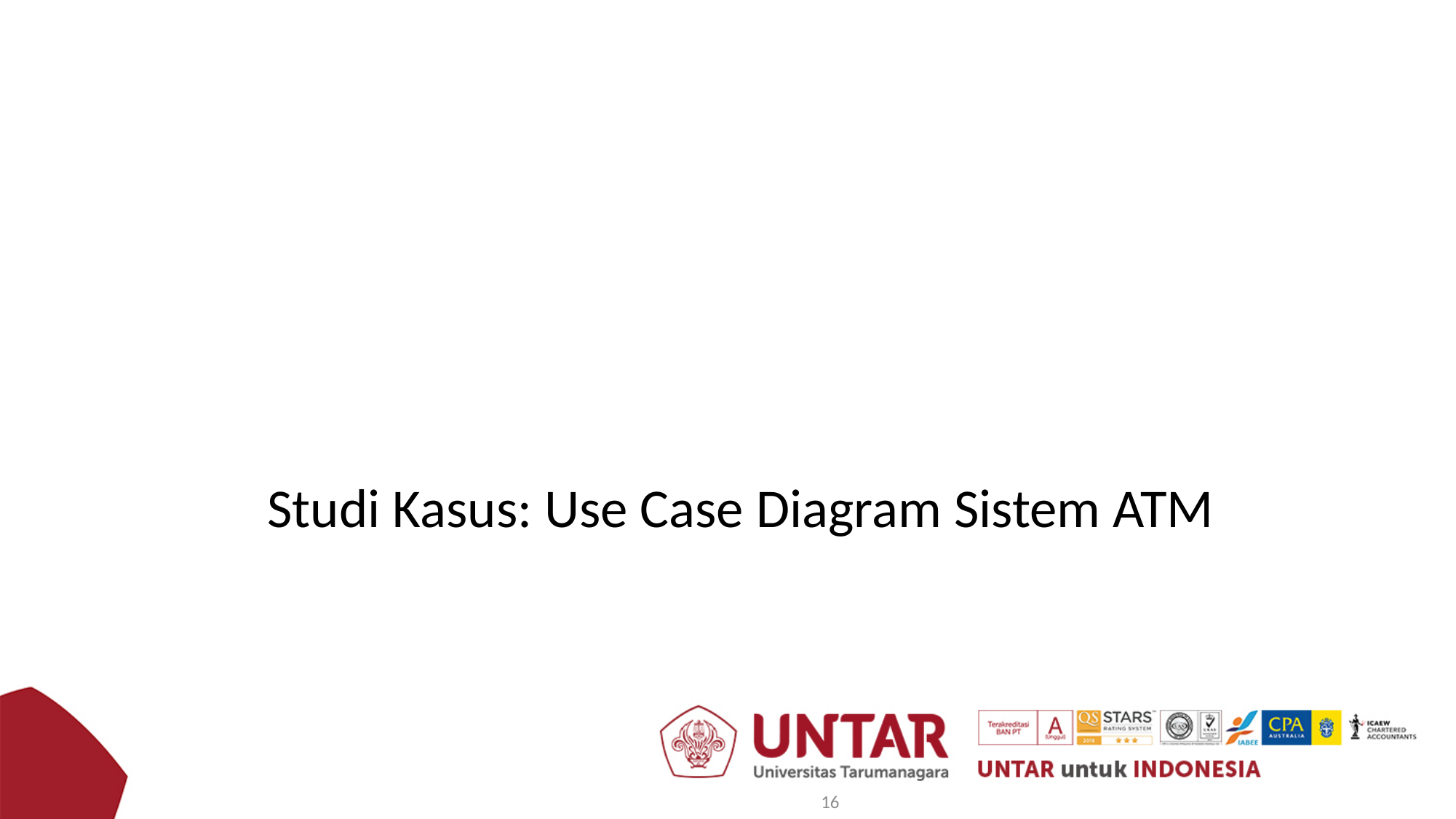

# Studi Kasus: Use Case Diagram Sistem ATM
16